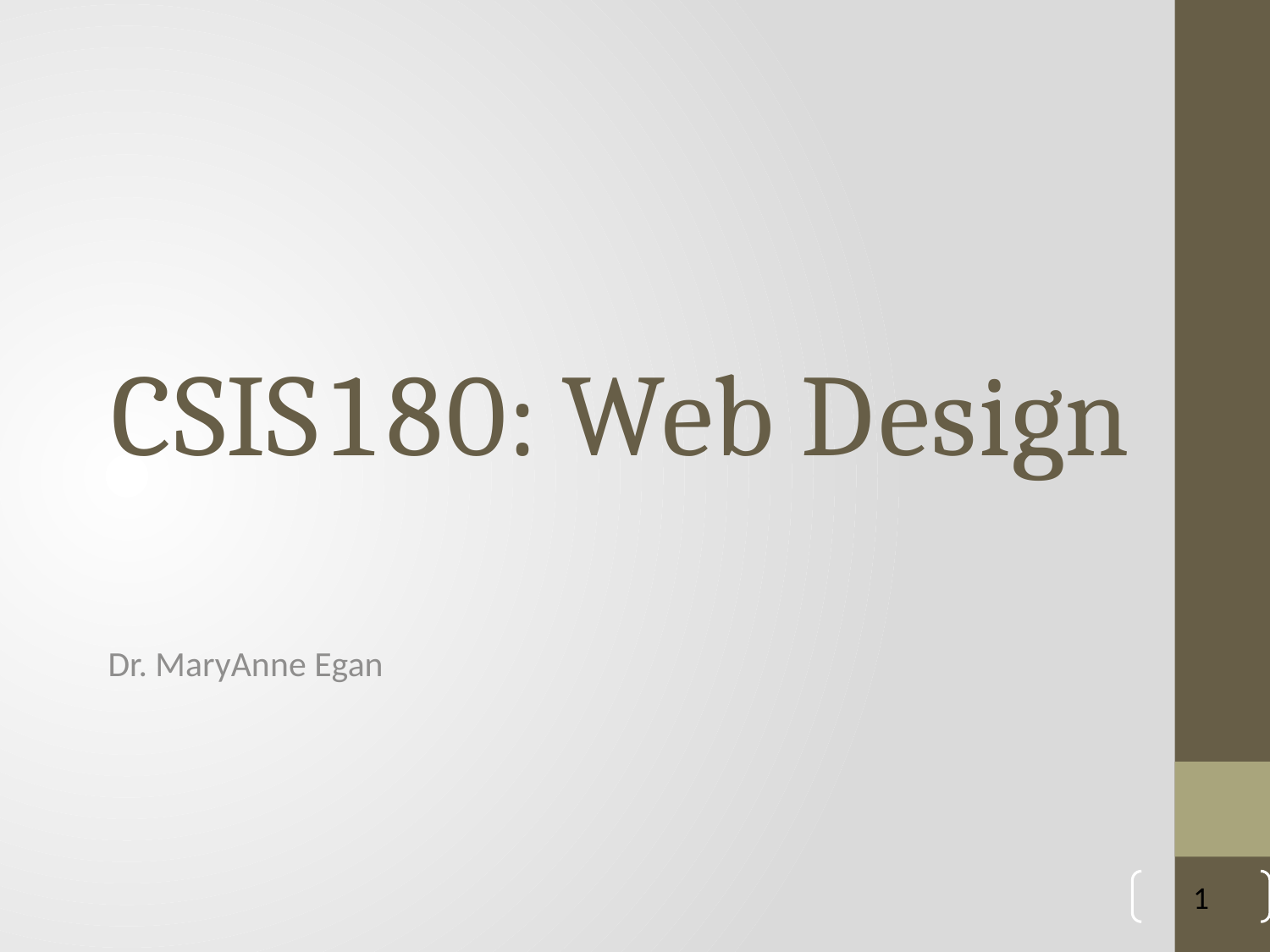

# CSIS180: Web Design
Dr. MaryAnne Egan
1